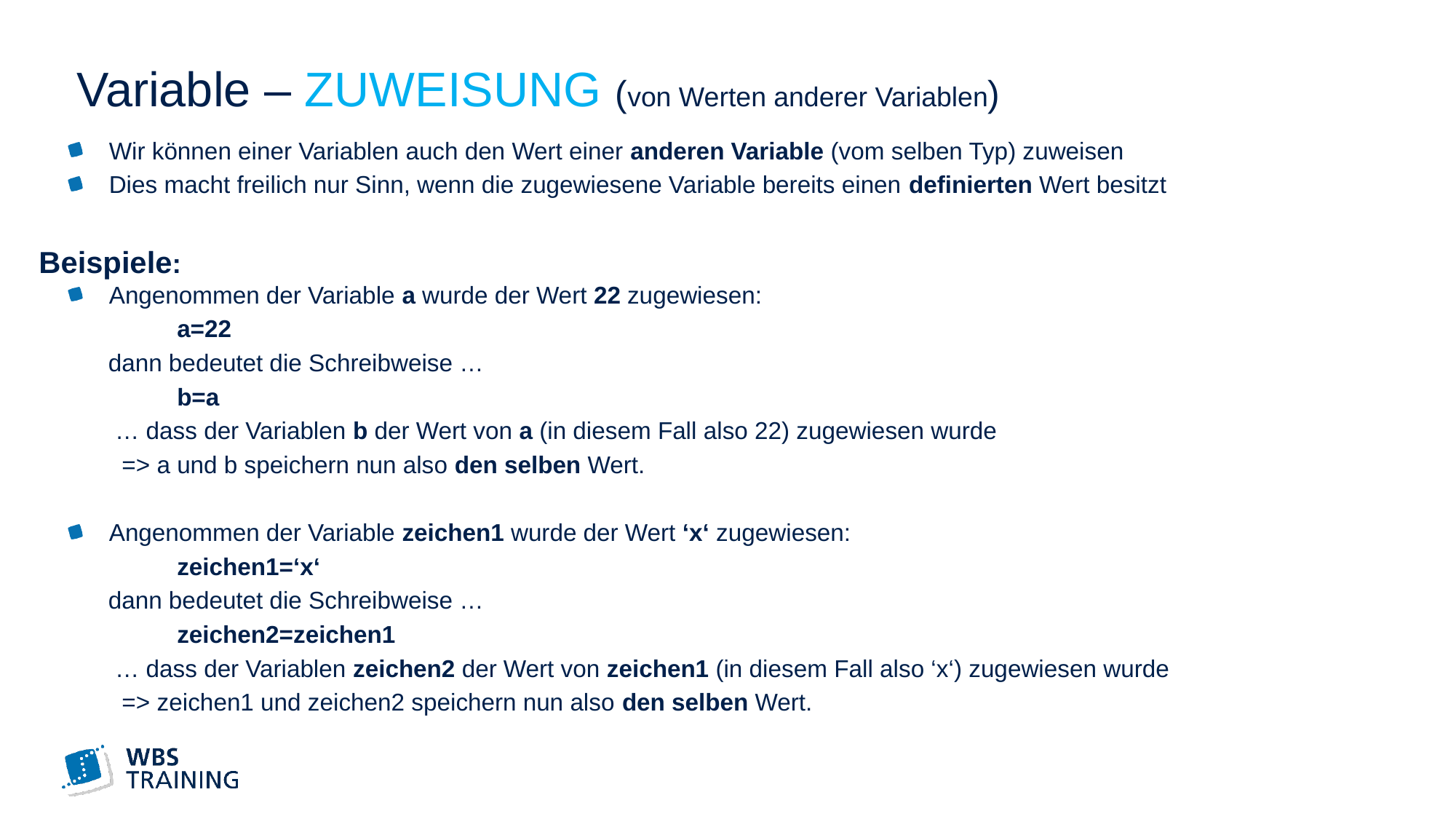

# Variable – ZUWEISUNG (von Werten anderer Variablen)
Wir können einer Variablen auch den Wert einer anderen Variable (vom selben Typ) zuweisen
Dies macht freilich nur Sinn, wenn die zugewiesene Variable bereits einen definierten Wert besitzt

Angenommen der Variable a wurde der Wert 22 zugewiesen:
	a=22
      dann bedeutet die Schreibweise …
	b=a
       … dass der Variablen b der Wert von a (in diesem Fall also 22) zugewiesen wurde
        => a und b speichern nun also den selben Wert.

Angenommen der Variable zeichen1 wurde der Wert ‘x‘ zugewiesen:
	zeichen1=‘x‘
      dann bedeutet die Schreibweise …
	zeichen2=zeichen1
       … dass der Variablen zeichen2 der Wert von zeichen1 (in diesem Fall also ‘x‘) zugewiesen wurde
        => zeichen1 und zeichen2 speichern nun also den selben Wert.

Beispiele: